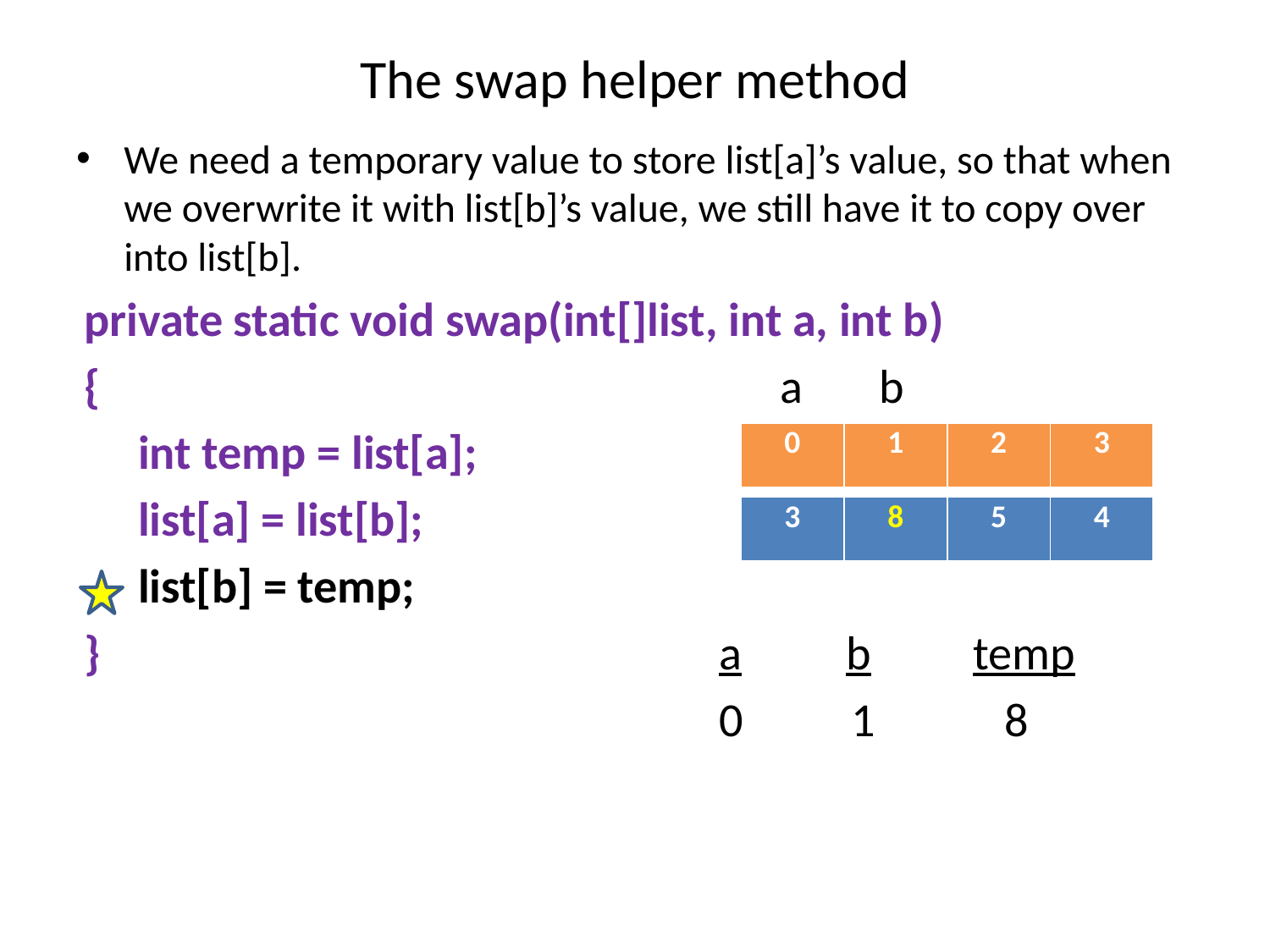

# The swap helper method
We need a temporary value to store list[a]’s value, so that when we overwrite it with list[b]’s value, we still have it to copy over into list[b].
private static void swap(int[]list, int a, int b)
{                                                               a       b
     int temp = list[a];
     list[a] = list[b];
     list[b] = temp;
}					a	b	temp
					0          1            8
| 0 | 1 | 2 | 3 |
| --- | --- | --- | --- |
| 3 | 8 | 5 | 4 |
| --- | --- | --- | --- |